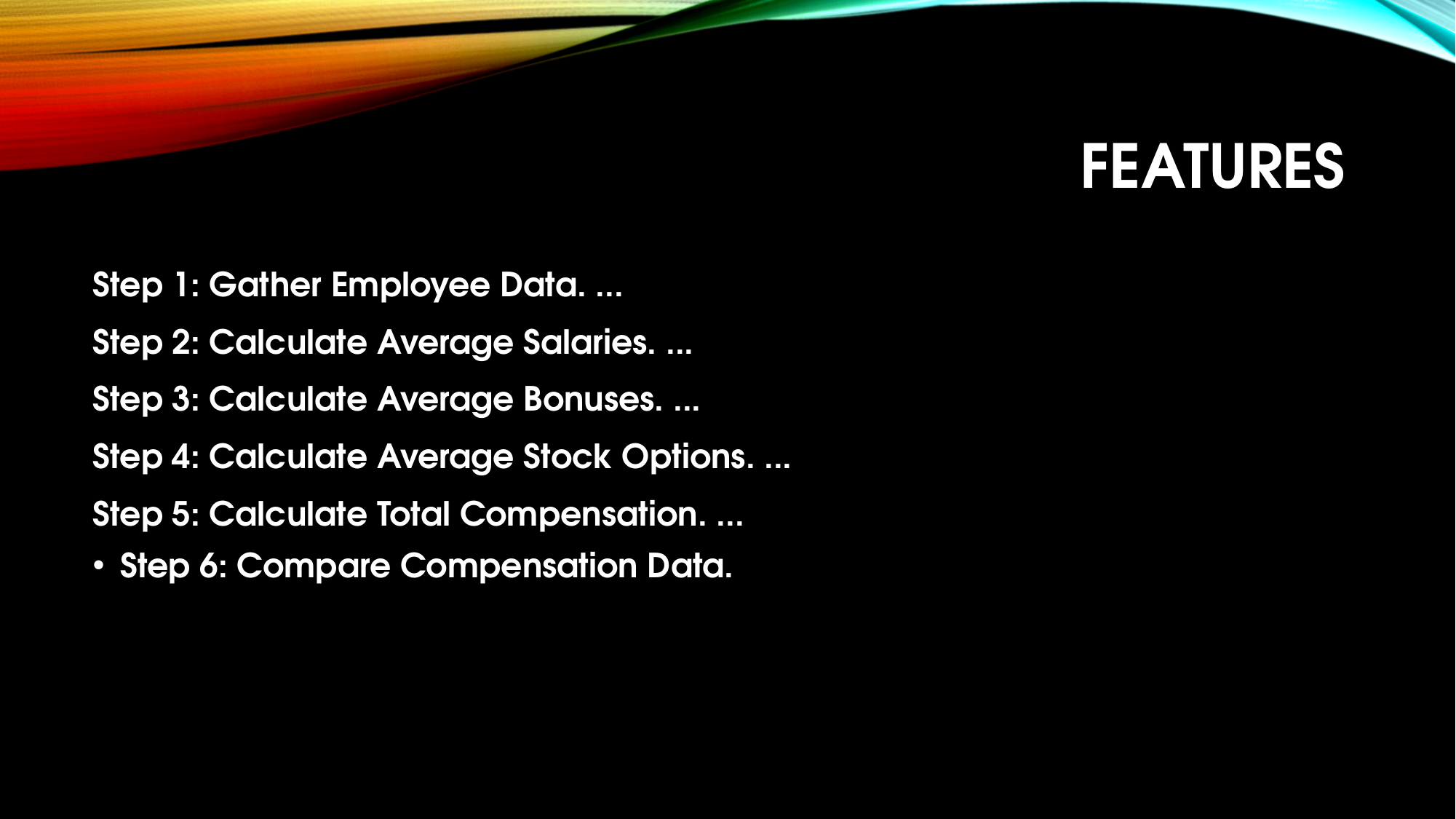

# Features
Step 1: Gather Employee Data. ...
Step 2: Calculate Average Salaries. ...
Step 3: Calculate Average Bonuses. ...
Step 4: Calculate Average Stock Options. ...
Step 5: Calculate Total Compensation. ...
Step 6: Compare Compensation Data.